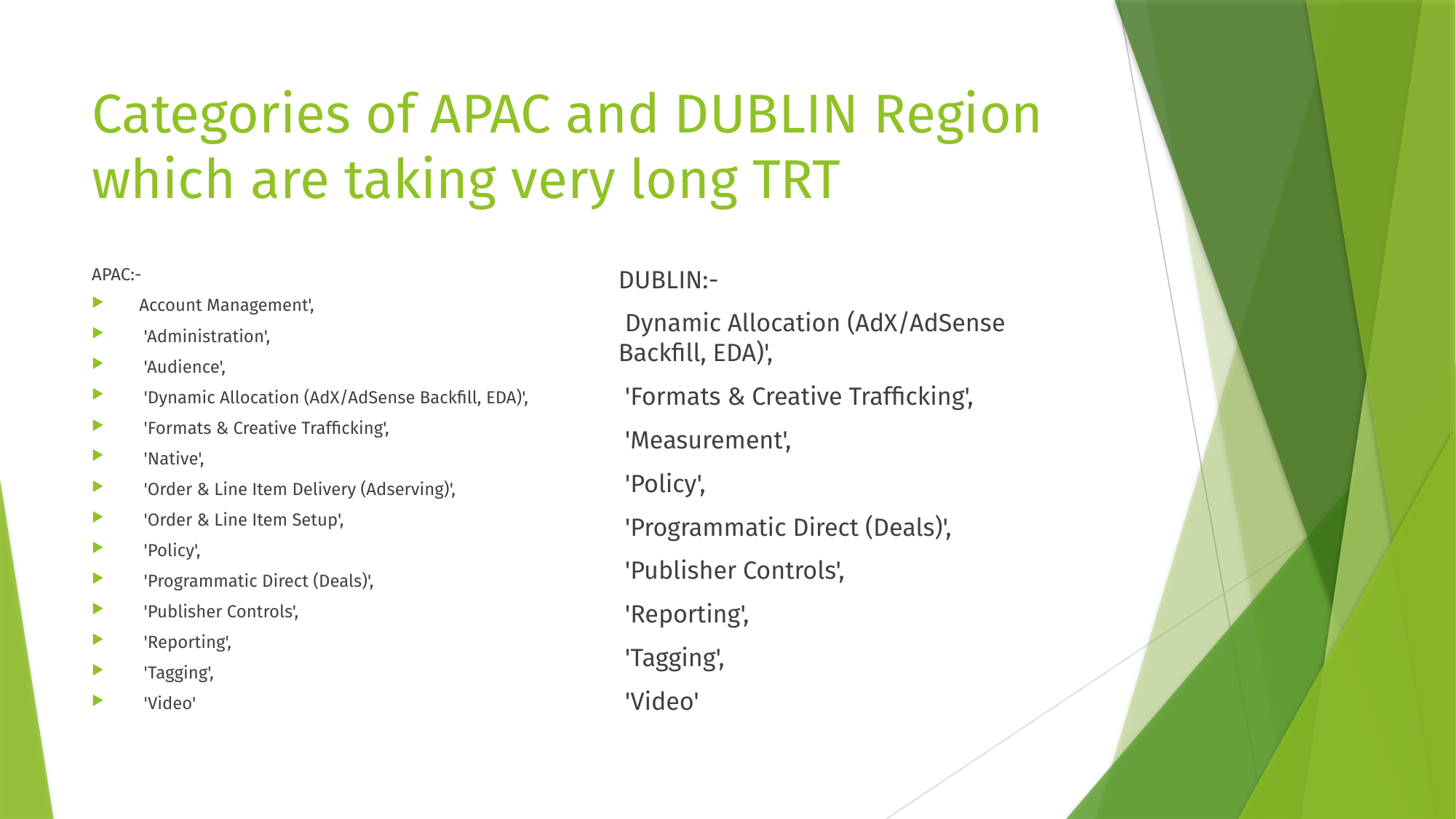

# Categories of APAC and DUBLIN Region which are taking very long TRT
APAC:-
Account Management',
 'Administration',
 'Audience',
 'Dynamic Allocation (AdX/AdSense Backfill, EDA)',
 'Formats & Creative Trafficking',
 'Native',
 'Order & Line Item Delivery (Adserving)',
 'Order & Line Item Setup',
 'Policy',
 'Programmatic Direct (Deals)',
 'Publisher Controls',
 'Reporting',
 'Tagging',
 'Video'
DUBLIN:-
 Dynamic Allocation (AdX/AdSense Backfill, EDA)',
 'Formats & Creative Trafficking',
 'Measurement',
 'Policy',
 'Programmatic Direct (Deals)',
 'Publisher Controls',
 'Reporting',
 'Tagging',
 'Video'